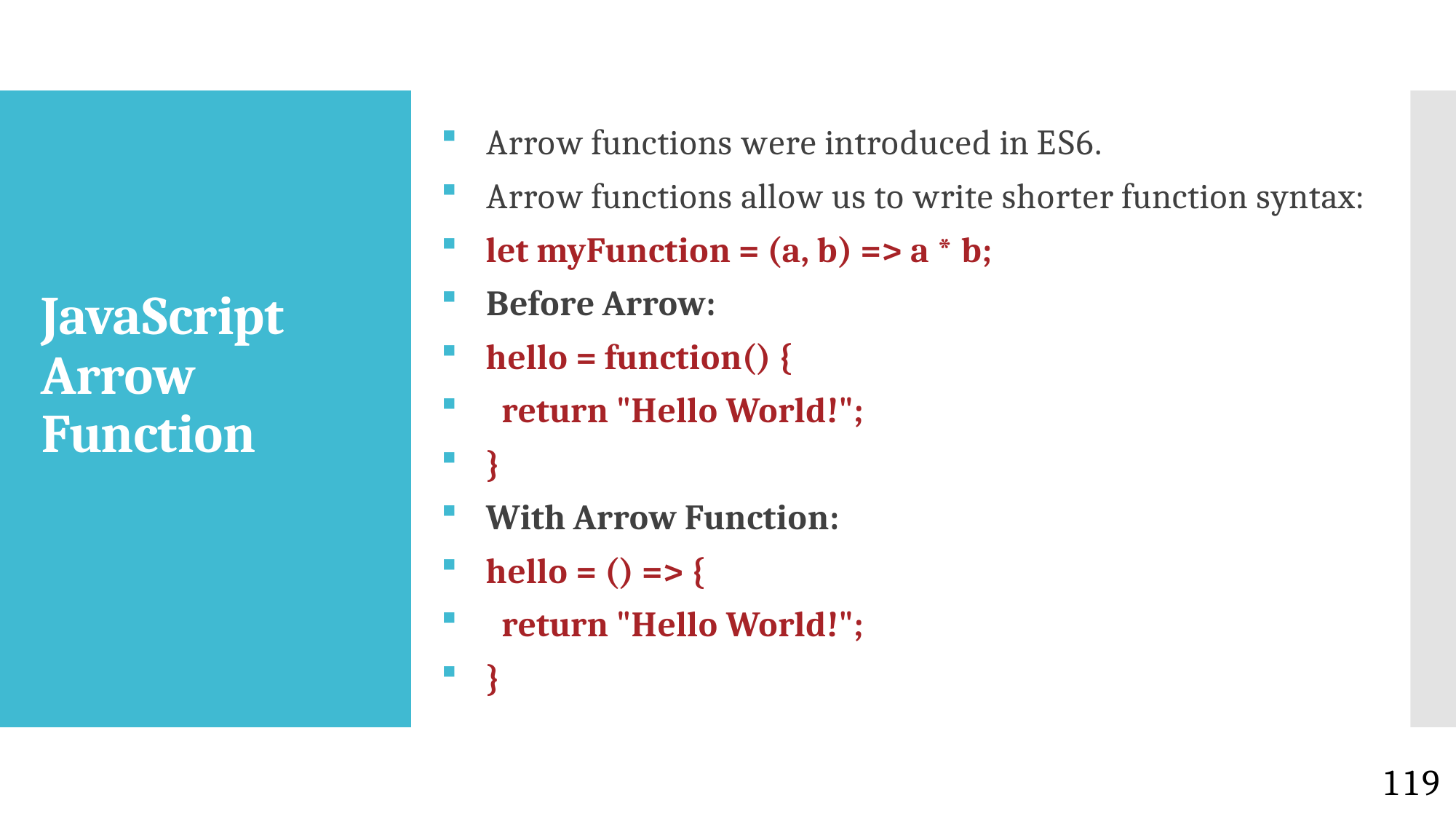

Arrow functions were introduced in ES6.
Arrow functions allow us to write shorter function syntax:
let myFunction = (a, b) => a * b;
Before Arrow:
hello = function() {
  return "Hello World!";
}
With Arrow Function:
hello = () => {
  return "Hello World!";
}
# JavaScript Arrow Function
119